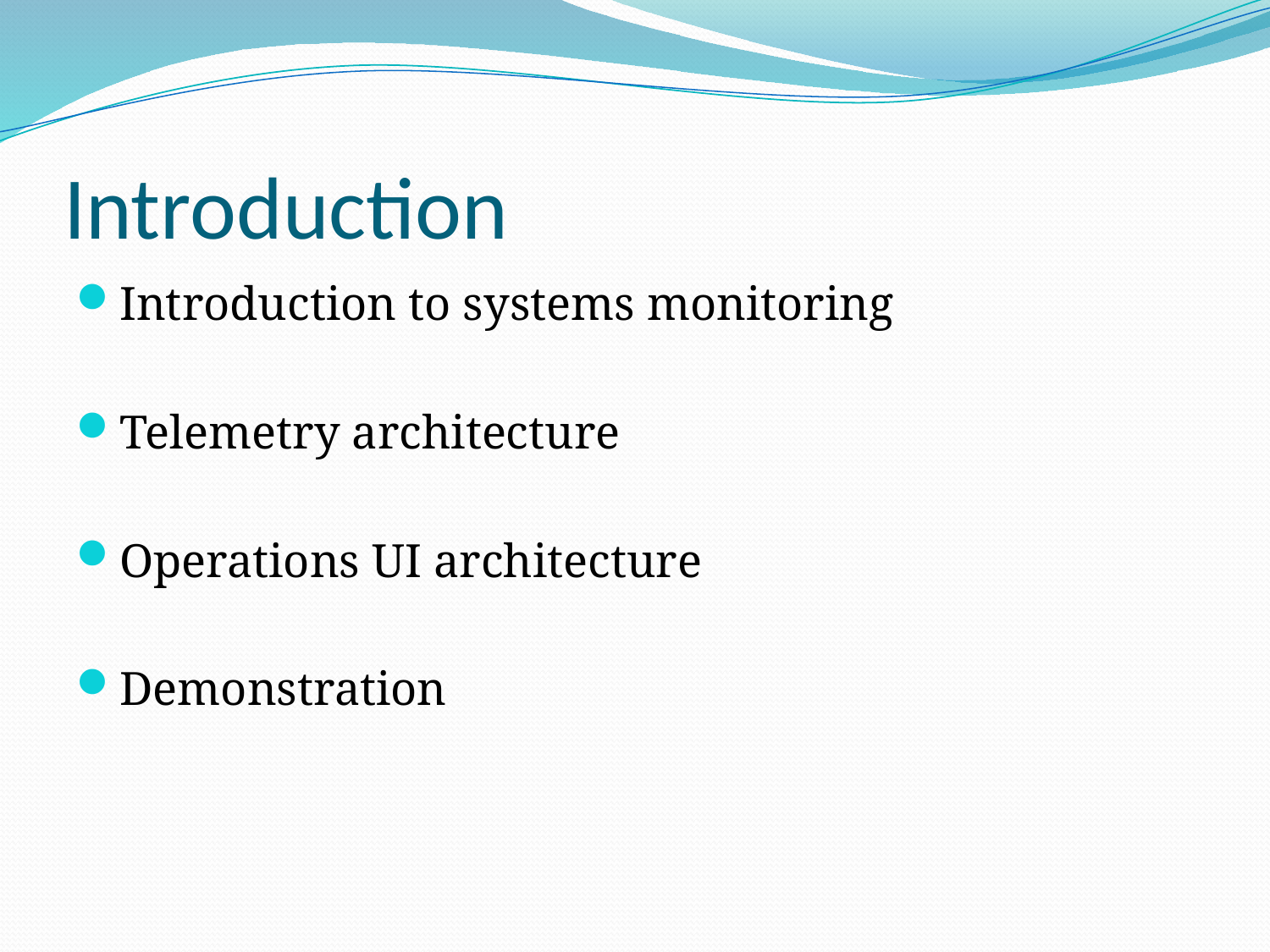

# Introduction
Introduction to systems monitoring

Telemetry architecture

Operations UI architecture

Demonstration